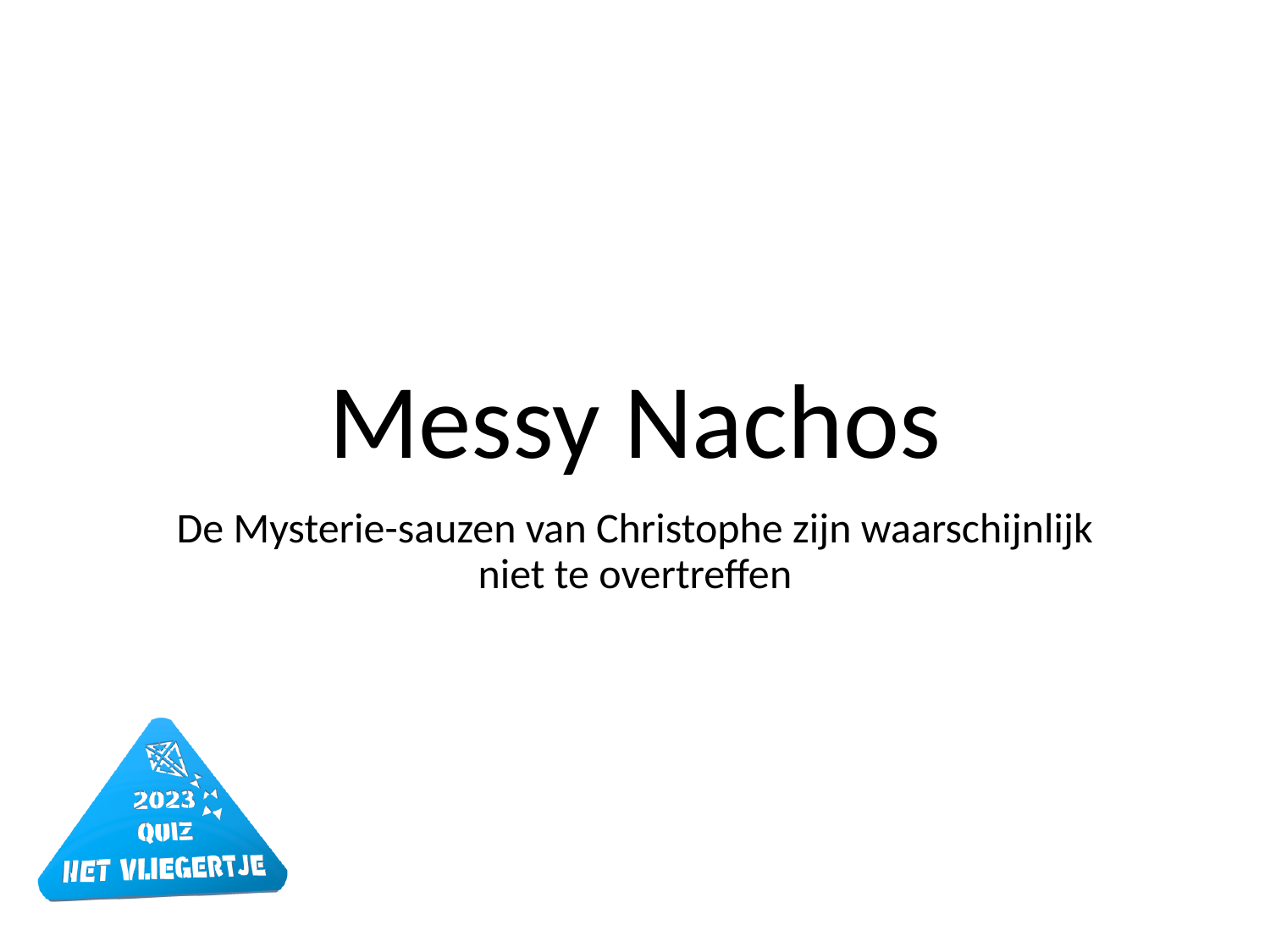

# Messy Nachos
De Mysterie-sauzen van Christophe zijn waarschijnlijk niet te overtreffen